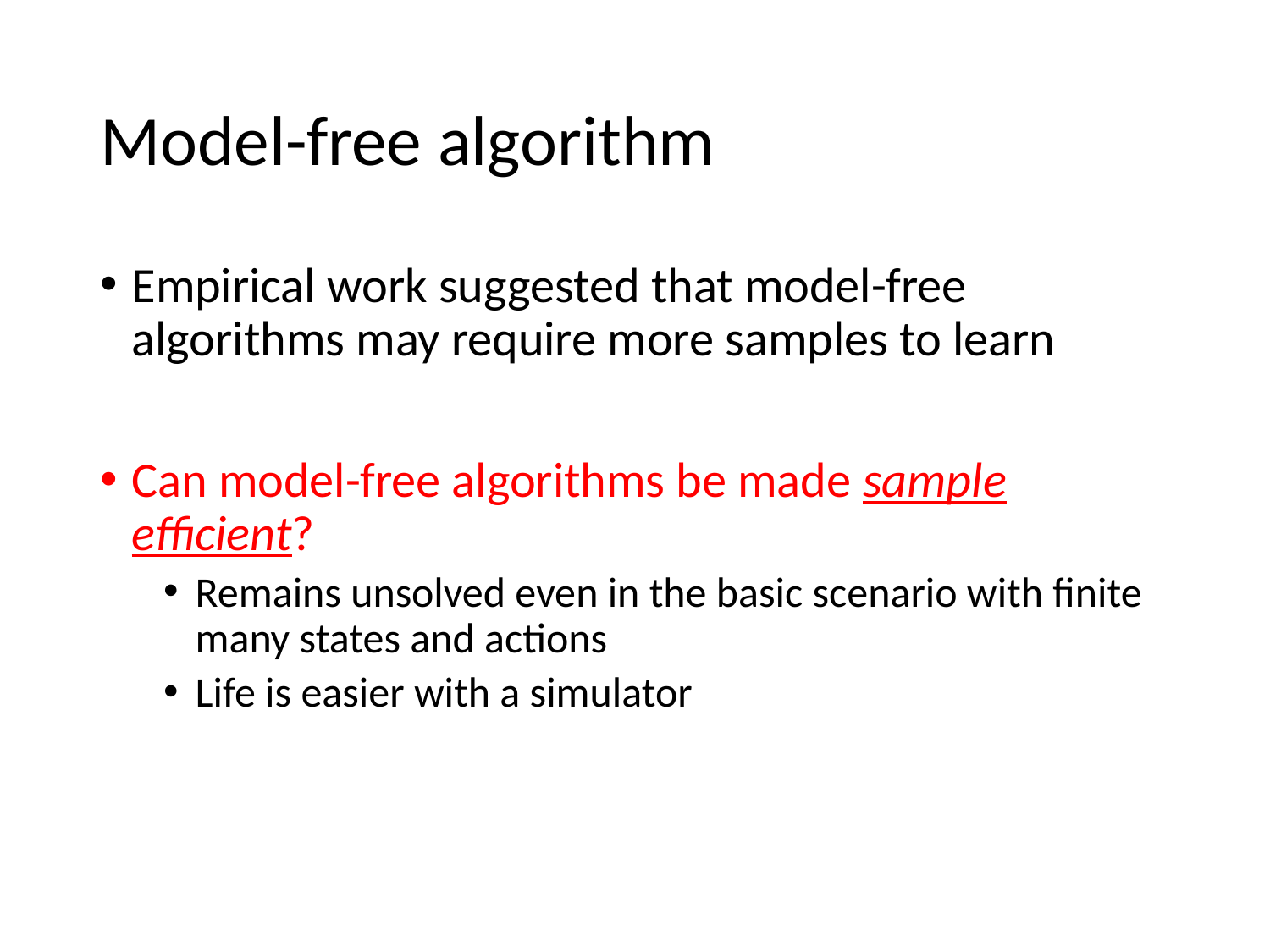

# Model-free algorithm
Empirical work suggested that model-free algorithms may require more samples to learn

Can model-free algorithms be made sample efficient?
Remains unsolved even in the basic scenario with finite many states and actions
Life is easier with a simulator